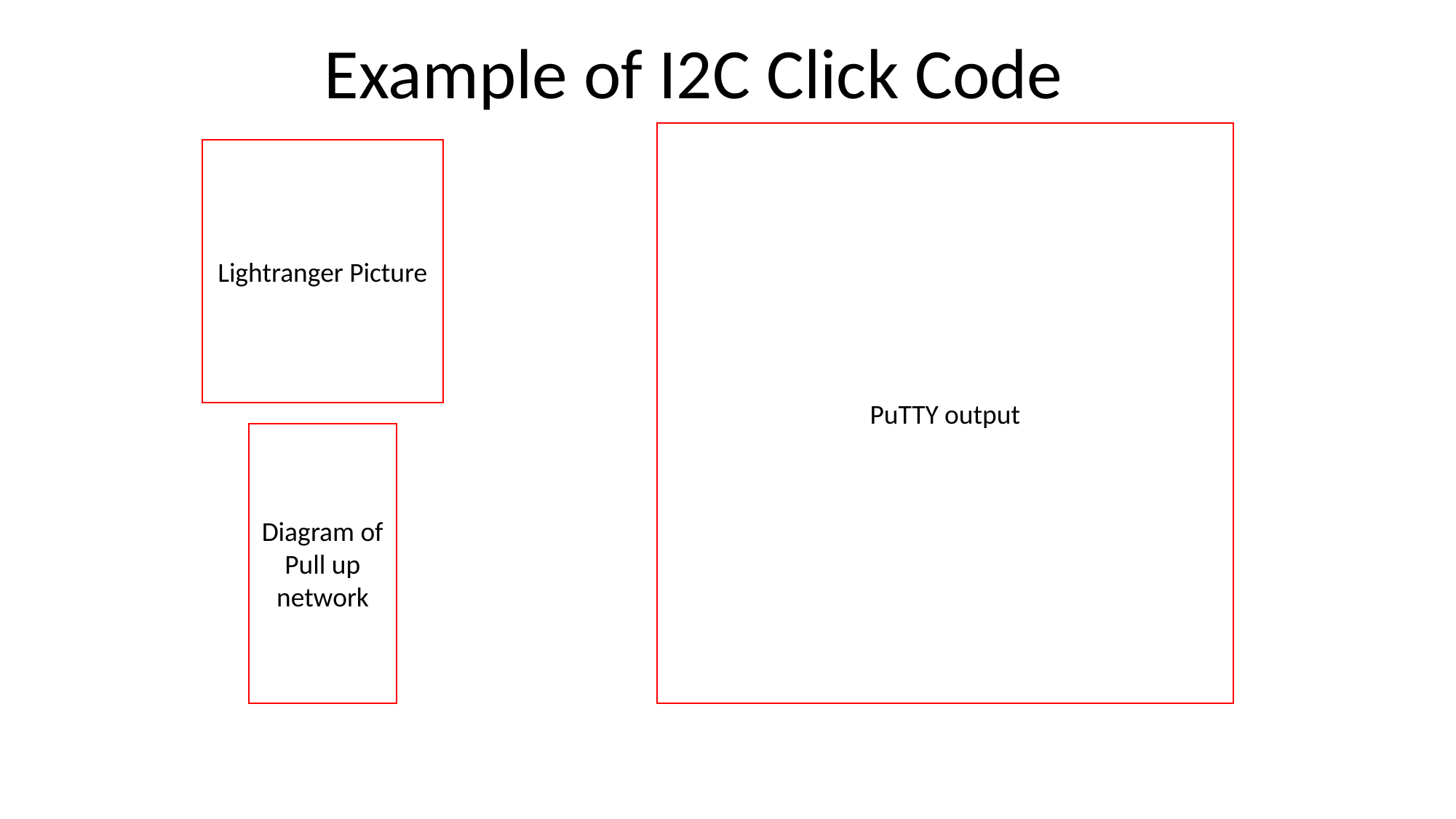

# Example of I2C Click Code
PuTTY output
Lightranger Picture
Diagram of Pull up network